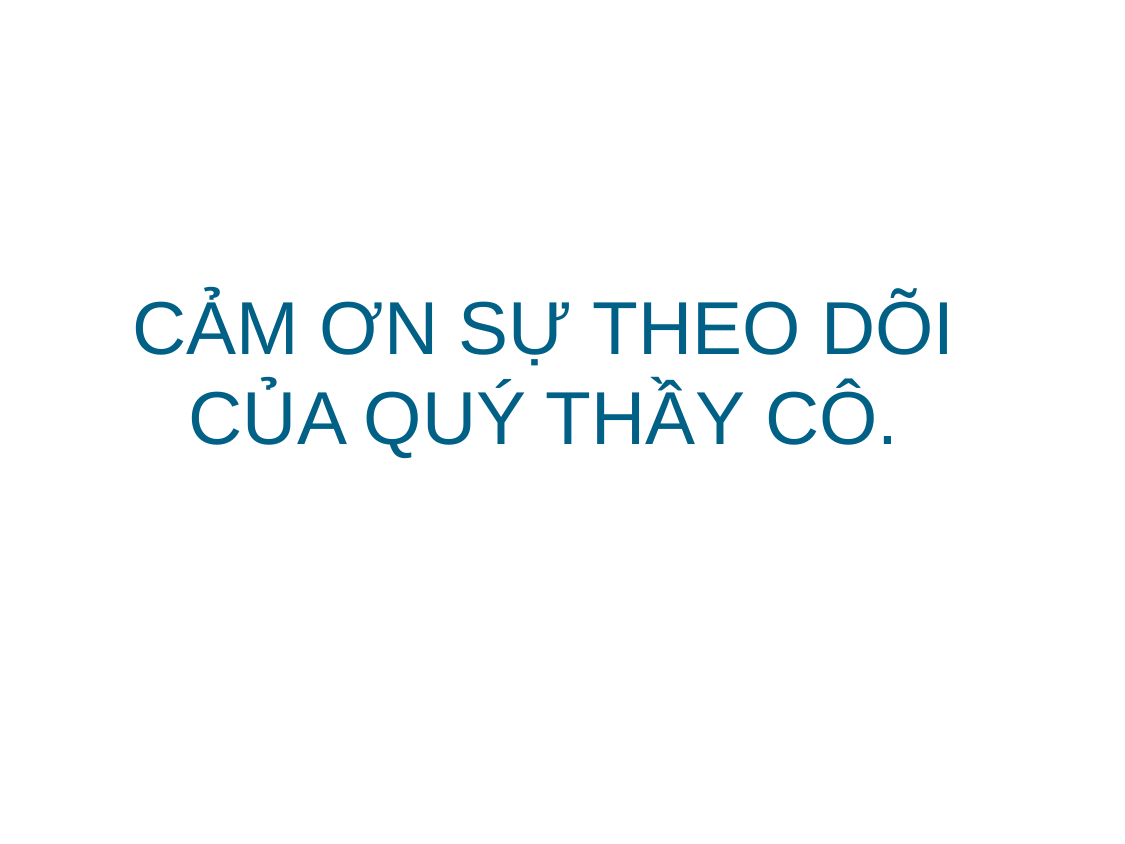

CẢM ƠN SỰ THEO DÕI CỦA QUÝ THẦY CÔ.